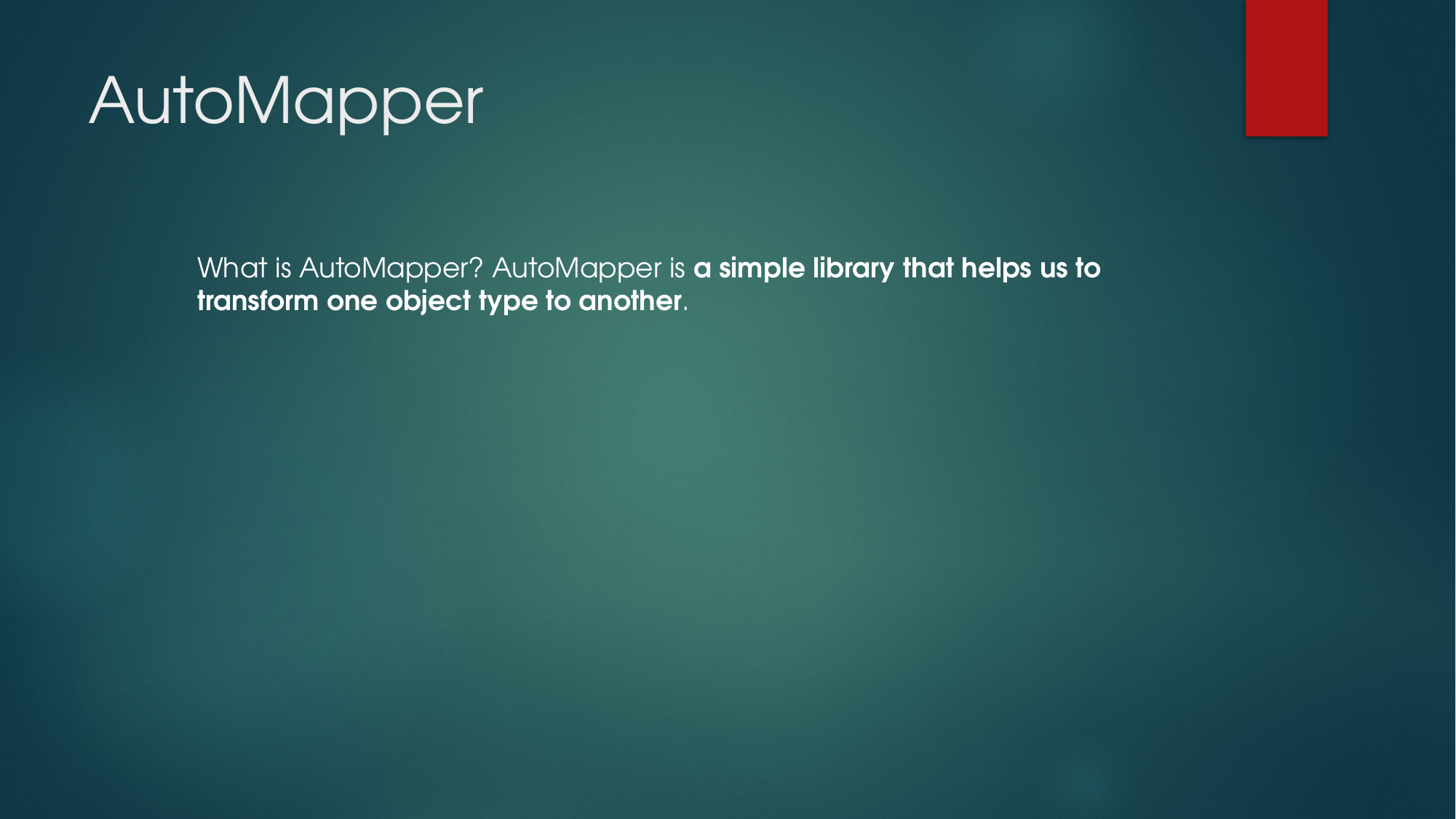

# AutoMapper
What is AutoMapper? AutoMapper is a simple library that helps us to transform one object type to another.